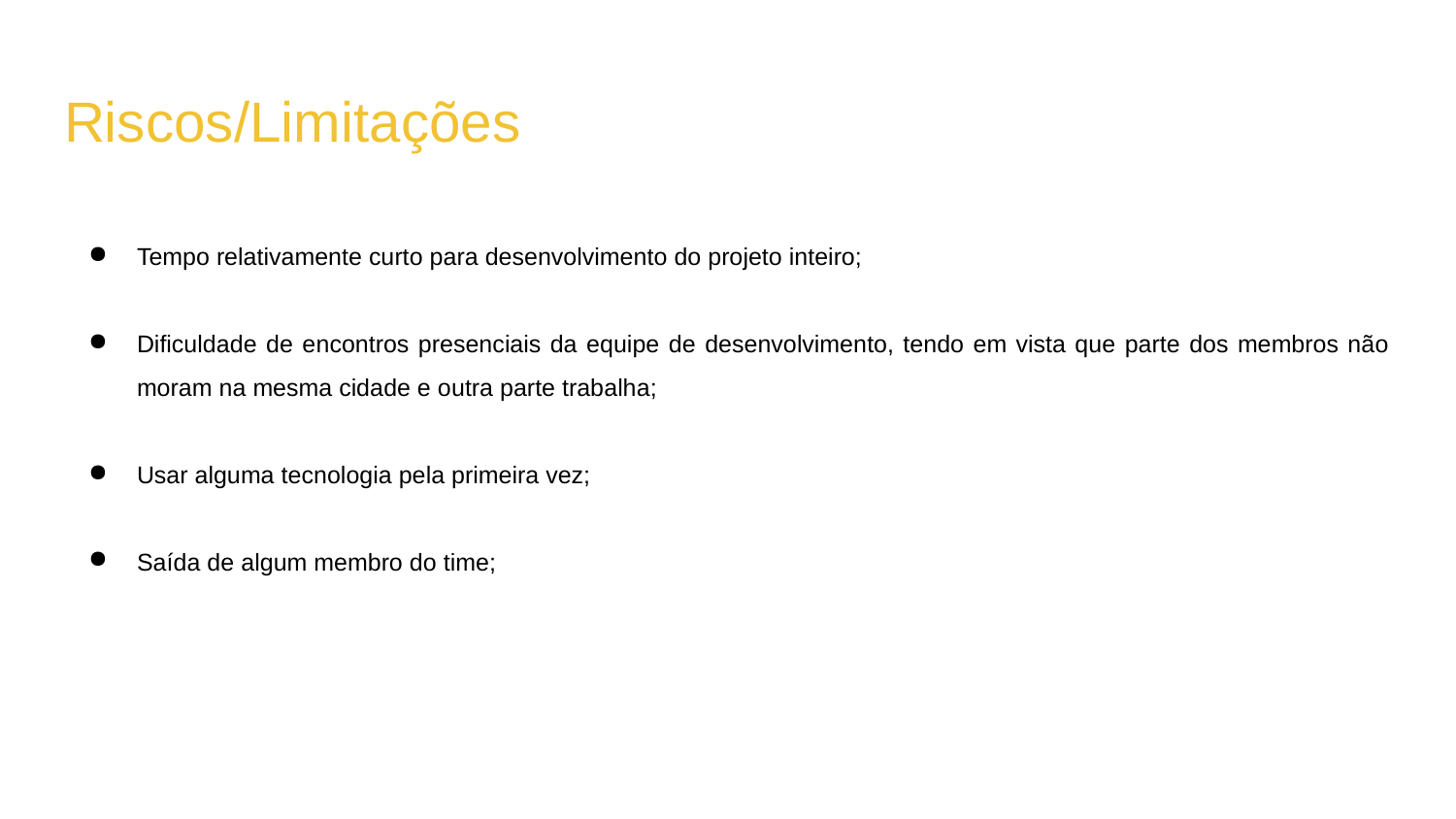

# Riscos/Limitações

Tempo relativamente curto para desenvolvimento do projeto inteiro;

Dificuldade de encontros presenciais da equipe de desenvolvimento, tendo em vista que parte dos membros não moram na mesma cidade e outra parte trabalha;

Usar alguma tecnologia pela primeira vez;

Saída de algum membro do time;